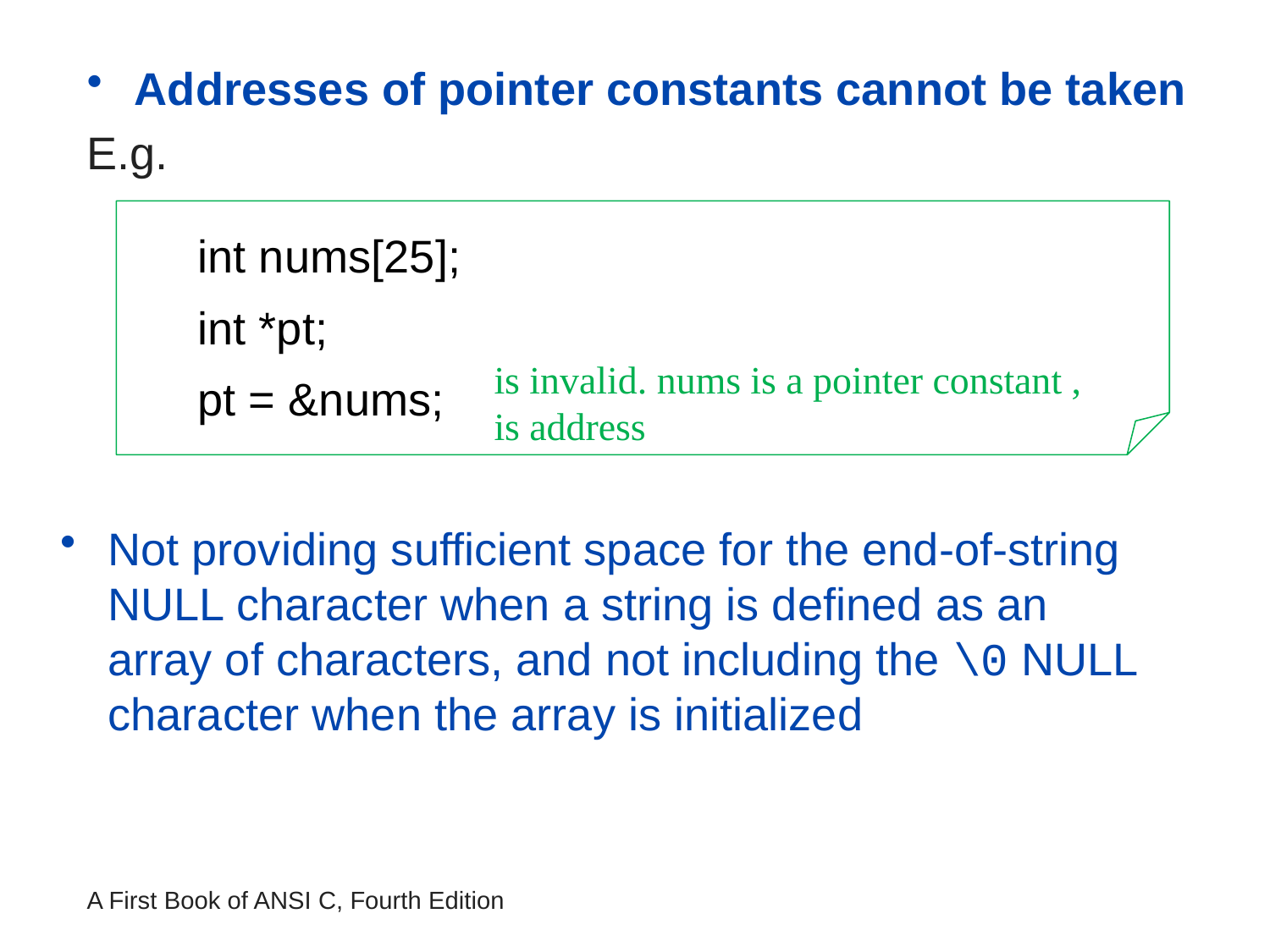

Addresses of pointer constants cannot be taken
E.g.

int nums[25];
int *pt;
pt = &nums;
is invalid. nums is a pointer constant , is address
Not providing sufficient space for the end-of-string NULL character when a string is defined as an array of characters, and not including the \0 NULL character when the array is initialized
A First Book of ANSI C, Fourth Edition
118